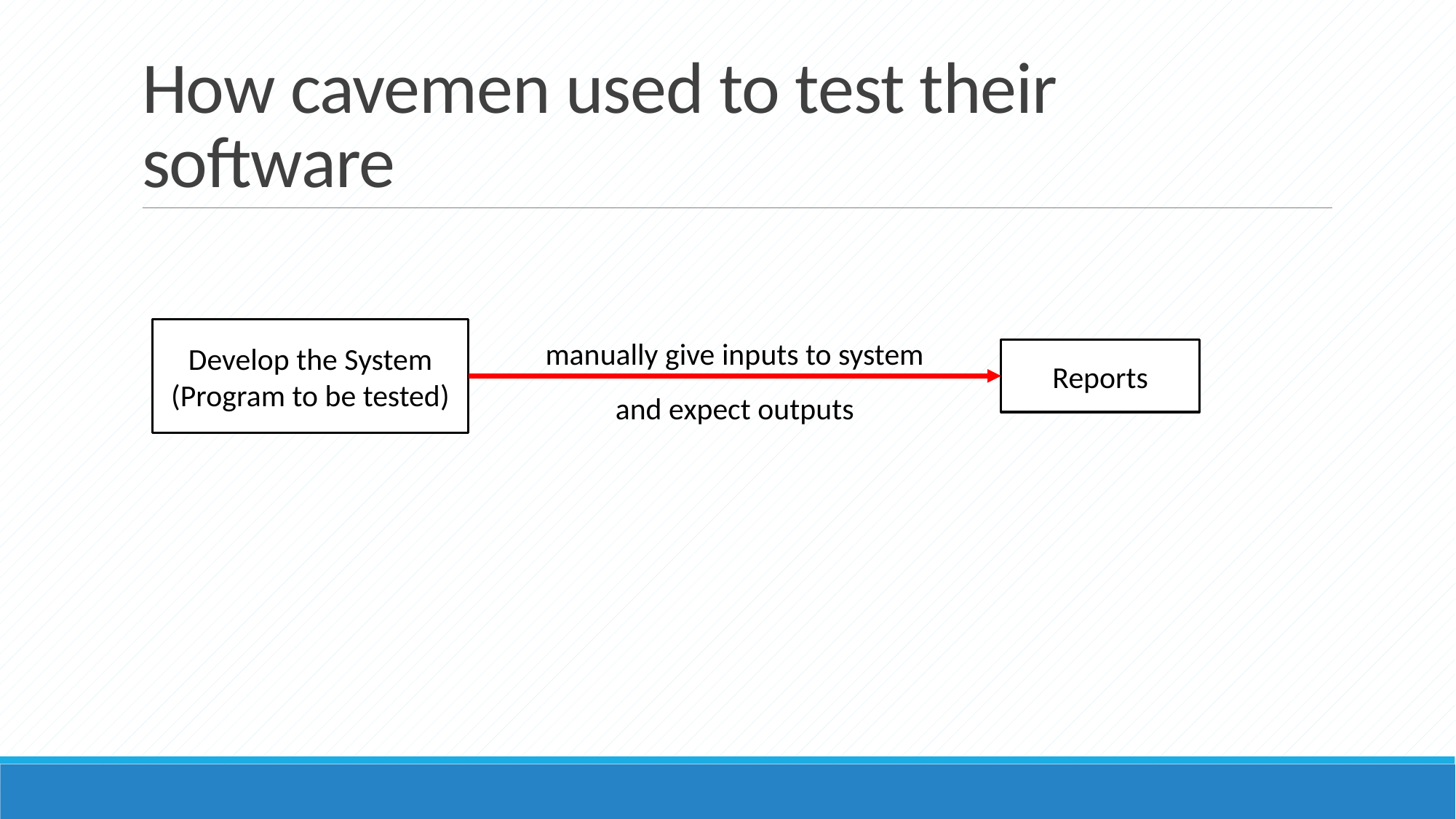

# How cavemen used to test their software
manually give inputs to system
and expect outputs
Develop the System (Program to be tested)
Reports